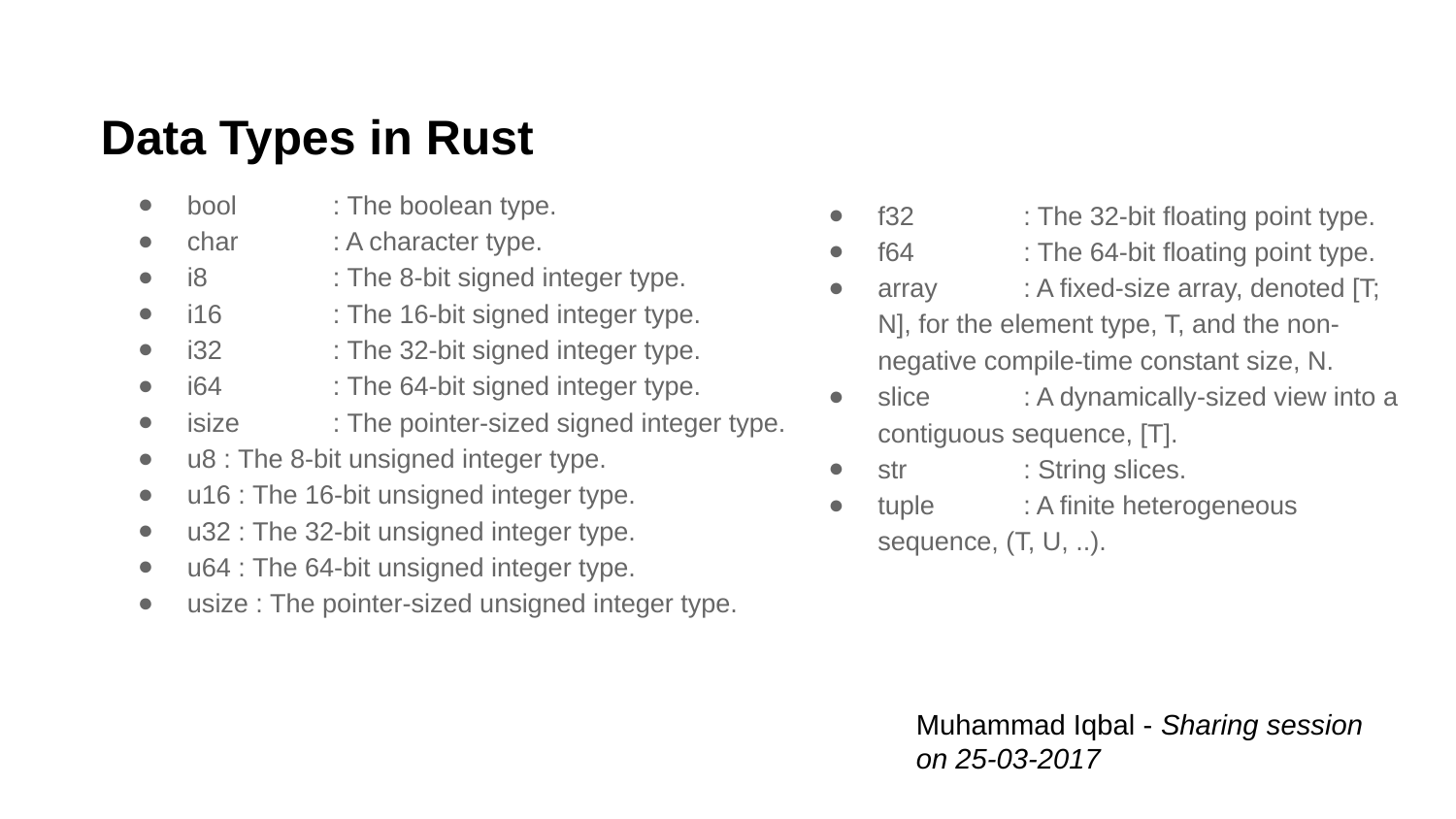

# Data Types in Rust
f32	: The 32-bit floating point type.
f64	: The 64-bit floating point type.
array	: A fixed-size array, denoted [T; N], for the element type, T, and the non-negative compile-time constant size, N.
slice	: A dynamically-sized view into a contiguous sequence, [T].
str	: String slices.
tuple	: A finite heterogeneous sequence, (T, U, ..).

bool	: The boolean type.
char	: A character type.
i8	: The 8-bit signed integer type.
i16	: The 16-bit signed integer type.
i32	: The 32-bit signed integer type.
i64	: The 64-bit signed integer type.
isize	: The pointer-sized signed integer type.
u8 : The 8-bit unsigned integer type.
u16 : The 16-bit unsigned integer type.
u32 : The 32-bit unsigned integer type.
u64 : The 64-bit unsigned integer type.
usize : The pointer-sized unsigned integer type.

Muhammad Iqbal - Sharing session on 25-03-2017